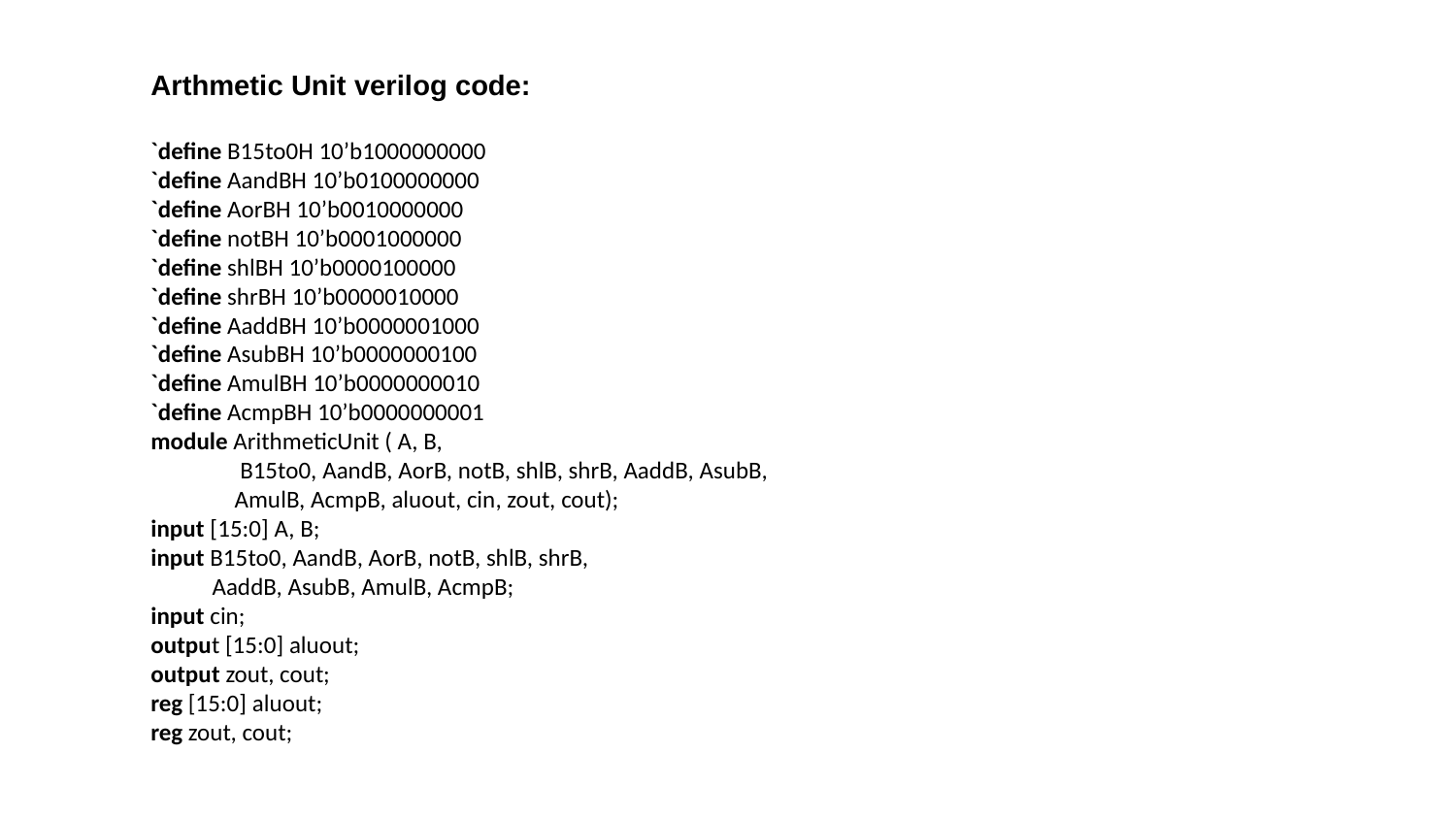

Arthmetic Unit verilog code:

`define B15to0H 10’b1000000000
`define AandBH 10’b0100000000
`define AorBH 10’b0010000000
`define notBH 10’b0001000000
`define shlBH 10’b0000100000
`define shrBH 10’b0000010000
`define AaddBH 10’b0000001000
`define AsubBH 10’b0000000100
`define AmulBH 10’b0000000010
`define AcmpBH 10’b0000000001
module ArithmeticUnit ( A, B,
                B15to0, AandB, AorB, notB, shlB, shrB, AaddB, AsubB,
               AmulB, AcmpB, aluout, cin, zout, cout);
input [15:0] A, B;
input B15to0, AandB, AorB, notB, shlB, shrB,
           AaddB, AsubB, AmulB, AcmpB;
input cin;
output [15:0] aluout;
output zout, cout;
reg [15:0] aluout;
reg zout, cout;